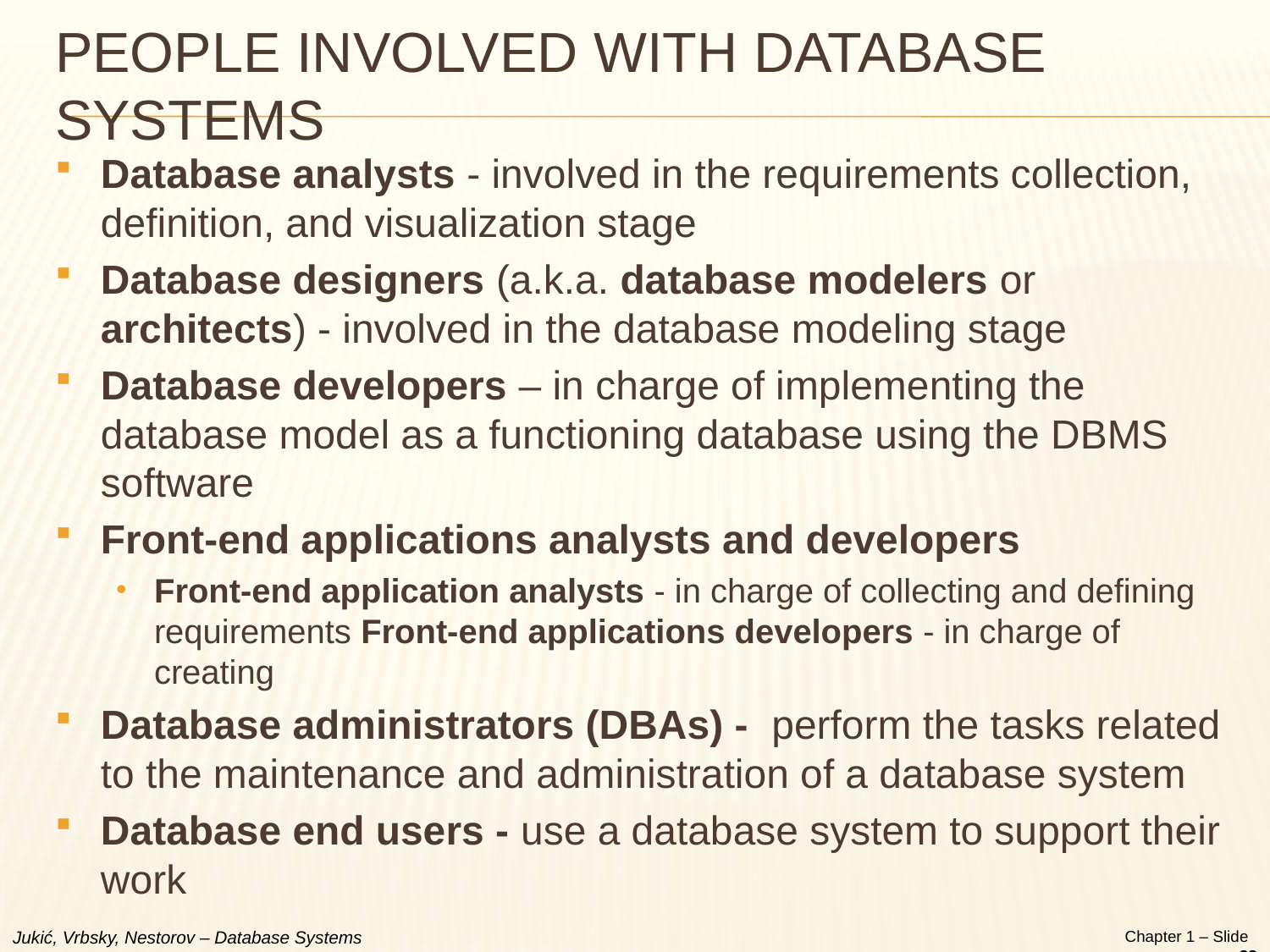

# PEOPLE INVOLVED WITH DATABASE SYSTEMS
Database analysts - involved in the requirements collection, definition, and visualization stage
Database designers (a.k.a. database modelers or architects) - involved in the database modeling stage
Database developers – in charge of implementing the database model as a functioning database using the DBMS software
Front-end applications analysts and developers
Front-end application analysts - in charge of collecting and defining requirements Front-end applications developers - in charge of creating
Database administrators (DBAs) -  perform the tasks related to the maintenance and administration of a database system
Database end users - use a database system to support their work

Jukić, Vrbsky, Nestorov – Database Systems
Chapter 1 – Slide  28